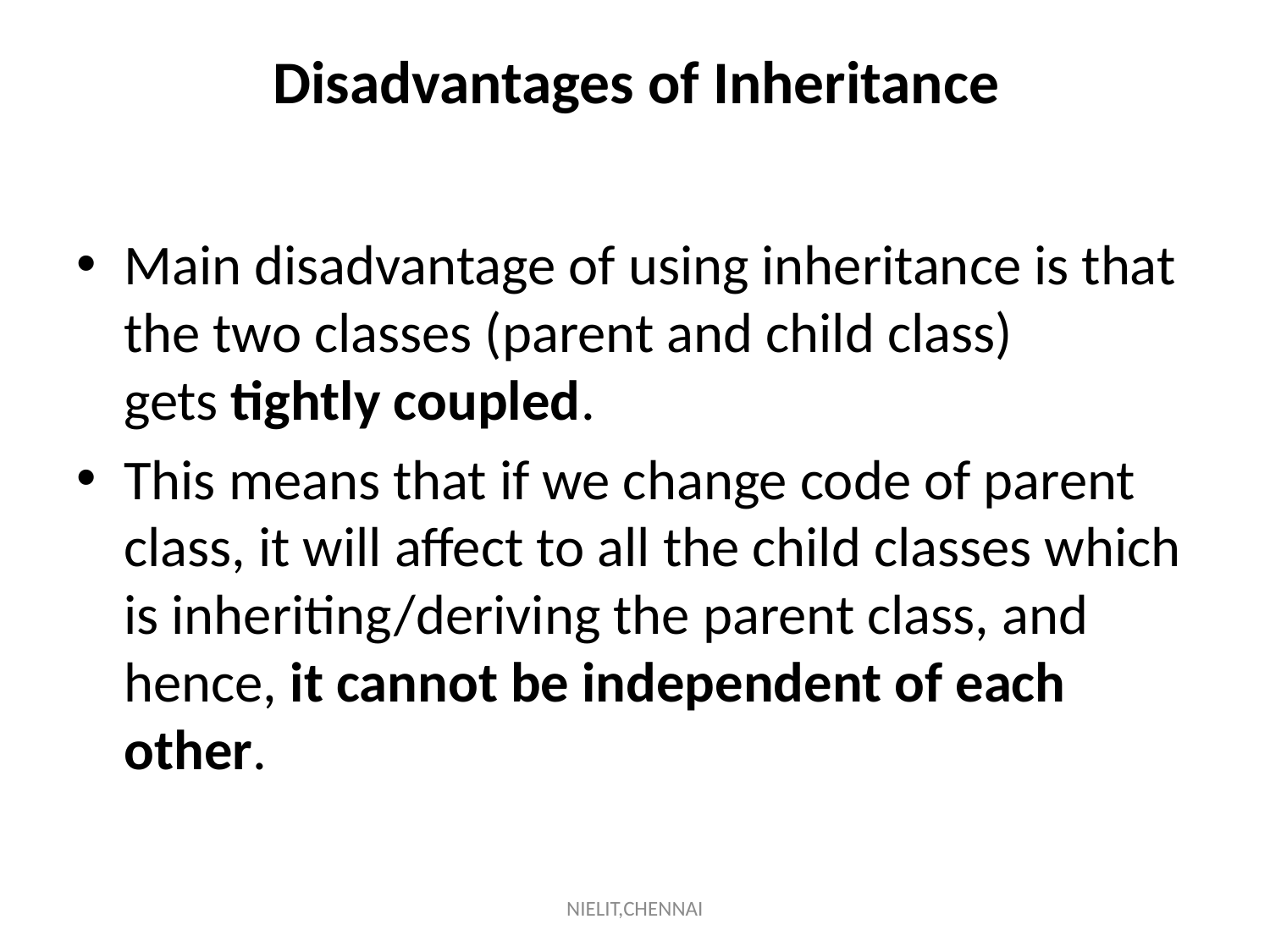

# Disadvantages of Inheritance
Main disadvantage of using inheritance is that the two classes (parent and child class) gets tightly coupled.
This means that if we change code of parent class, it will affect to all the child classes which is inheriting/deriving the parent class, and hence, it cannot be independent of each other.

NIELIT,CHENNAI